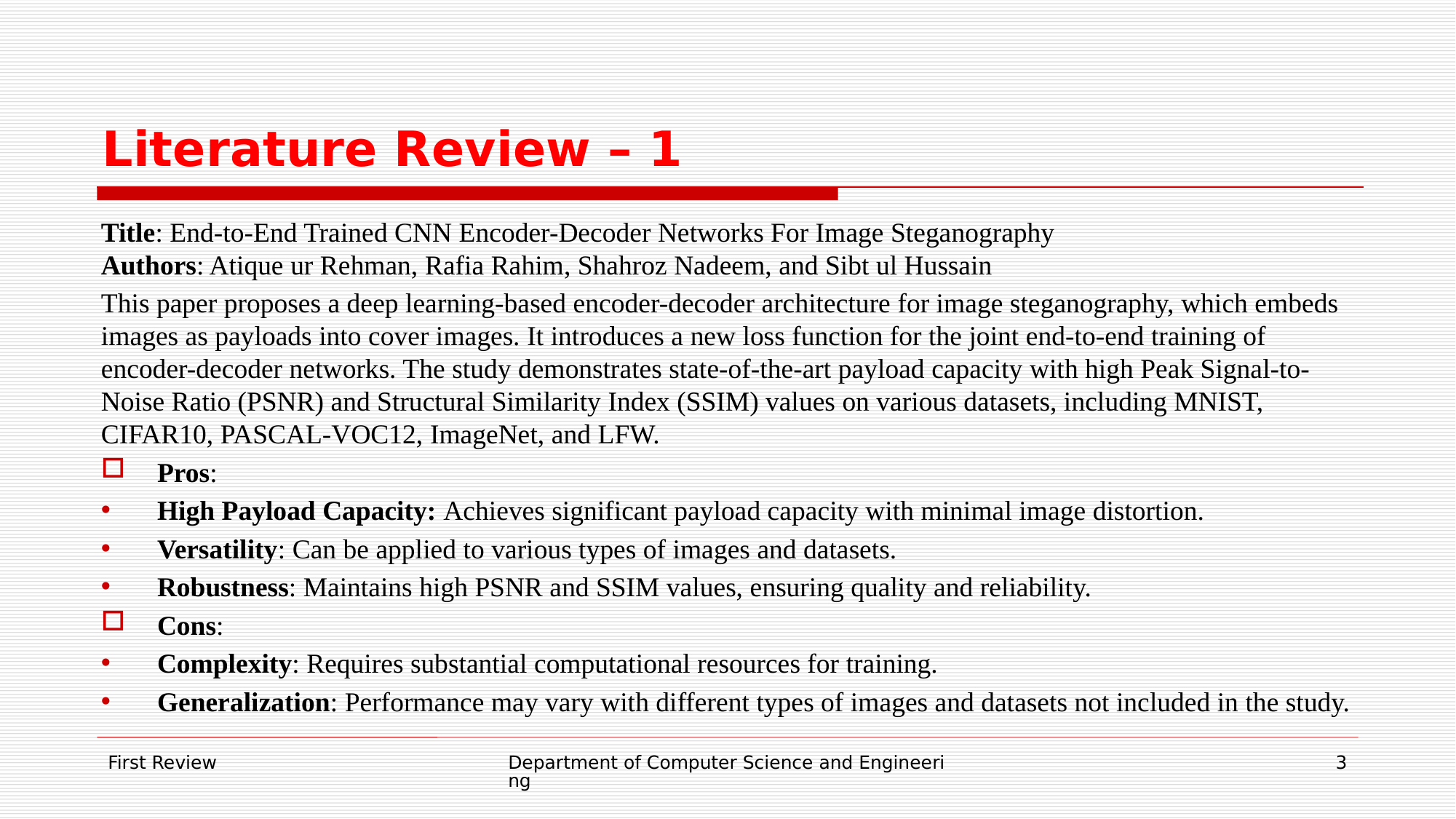

# Literature Review – 1
Title: End-to-End Trained CNN Encoder-Decoder Networks For Image Steganography
Authors: Atique ur Rehman, Rafia Rahim, Shahroz Nadeem, and Sibt ul Hussain
This paper proposes a deep learning-based encoder-decoder architecture for image steganography, which embeds images as payloads into cover images. It introduces a new loss function for the joint end-to-end training of encoder-decoder networks. The study demonstrates state-of-the-art payload capacity with high Peak Signal-to-Noise Ratio (PSNR) and Structural Similarity Index (SSIM) values on various datasets, including MNIST, CIFAR10, PASCAL-VOC12, ImageNet, and LFW.
Pros:
High Payload Capacity: Achieves significant payload capacity with minimal image distortion.
Versatility: Can be applied to various types of images and datasets.
Robustness: Maintains high PSNR and SSIM values, ensuring quality and reliability.
Cons:
Complexity: Requires substantial computational resources for training.
Generalization: Performance may vary with different types of images and datasets not included in the study.

First Review
Department of Computer Science and Engineering
3